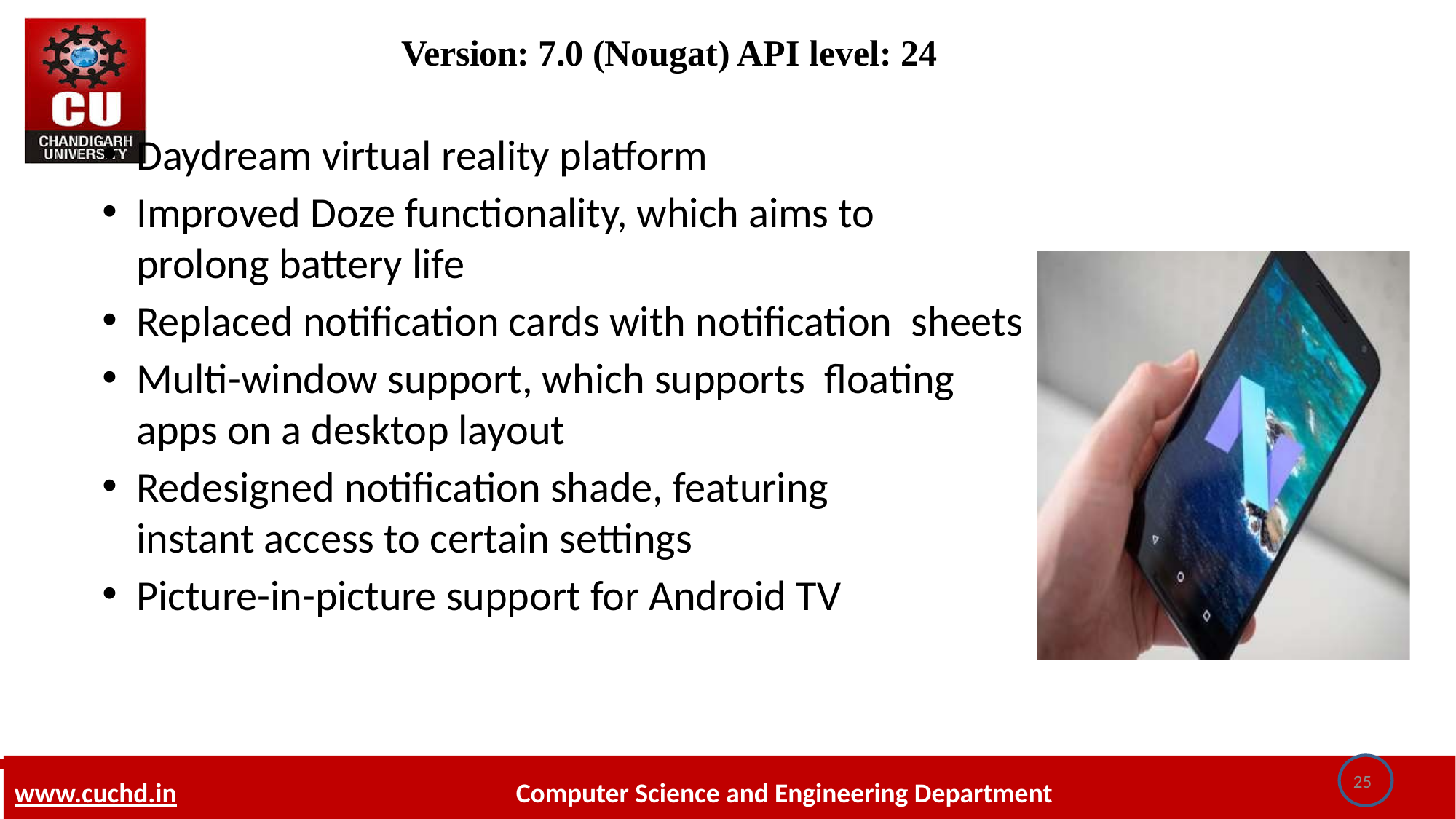

# Version: 7.0 (Nougat) API level: 24
Daydream virtual reality platform
Improved Doze functionality, which aims to
prolong battery life
Replaced notification cards with notification  sheets
Multi-window support, which supports  floating apps on a desktop layout
Redesigned notification shade, featuring
instant access to certain settings
Picture-in-picture support for Android TV

25